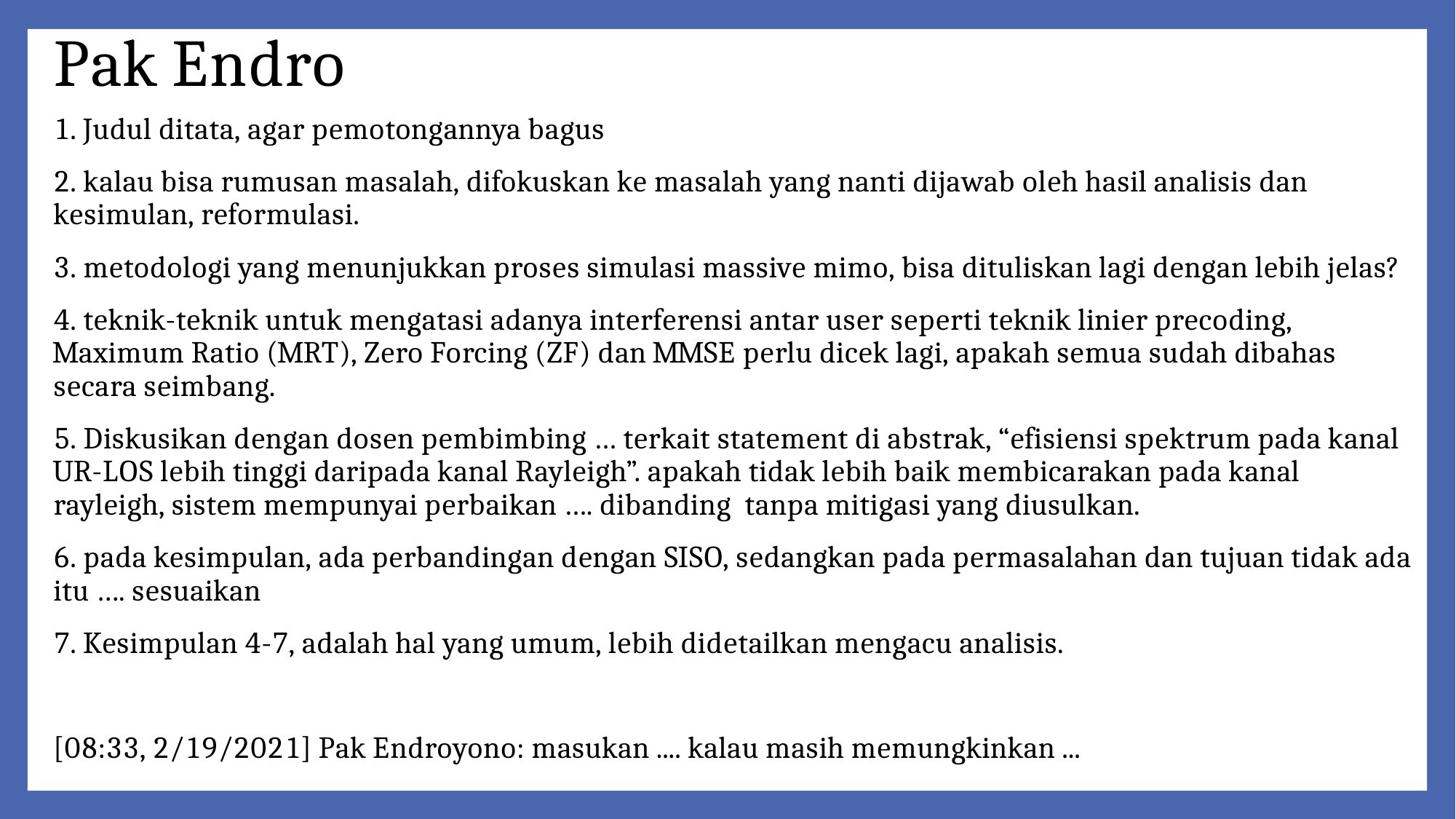

# Pak Endro
1. Judul ditata, agar pemotongannya bagus
2. kalau bisa rumusan masalah, difokuskan ke masalah yang nanti dijawab oleh hasil analisis dan kesimulan, reformulasi.
3. metodologi yang menunjukkan proses simulasi massive mimo, bisa dituliskan lagi dengan lebih jelas?
4. teknik-teknik untuk mengatasi adanya interferensi antar user seperti teknik linier precoding, Maximum Ratio (MRT), Zero Forcing (ZF) dan MMSE perlu dicek lagi, apakah semua sudah dibahas secara seimbang.
5. Diskusikan dengan dosen pembimbing … terkait statement di abstrak, “efisiensi spektrum pada kanal UR-LOS lebih tinggi daripada kanal Rayleigh”. apakah tidak lebih baik membicarakan pada kanal rayleigh, sistem mempunyai perbaikan …. dibanding  tanpa mitigasi yang diusulkan.
6. pada kesimpulan, ada perbandingan dengan SISO, sedangkan pada permasalahan dan tujuan tidak ada itu …. sesuaikan
7. Kesimpulan 4-7, adalah hal yang umum, lebih didetailkan mengacu analisis.

[08:33, 2/19/2021] Pak Endroyono: masukan .... kalau masih memungkinkan ...